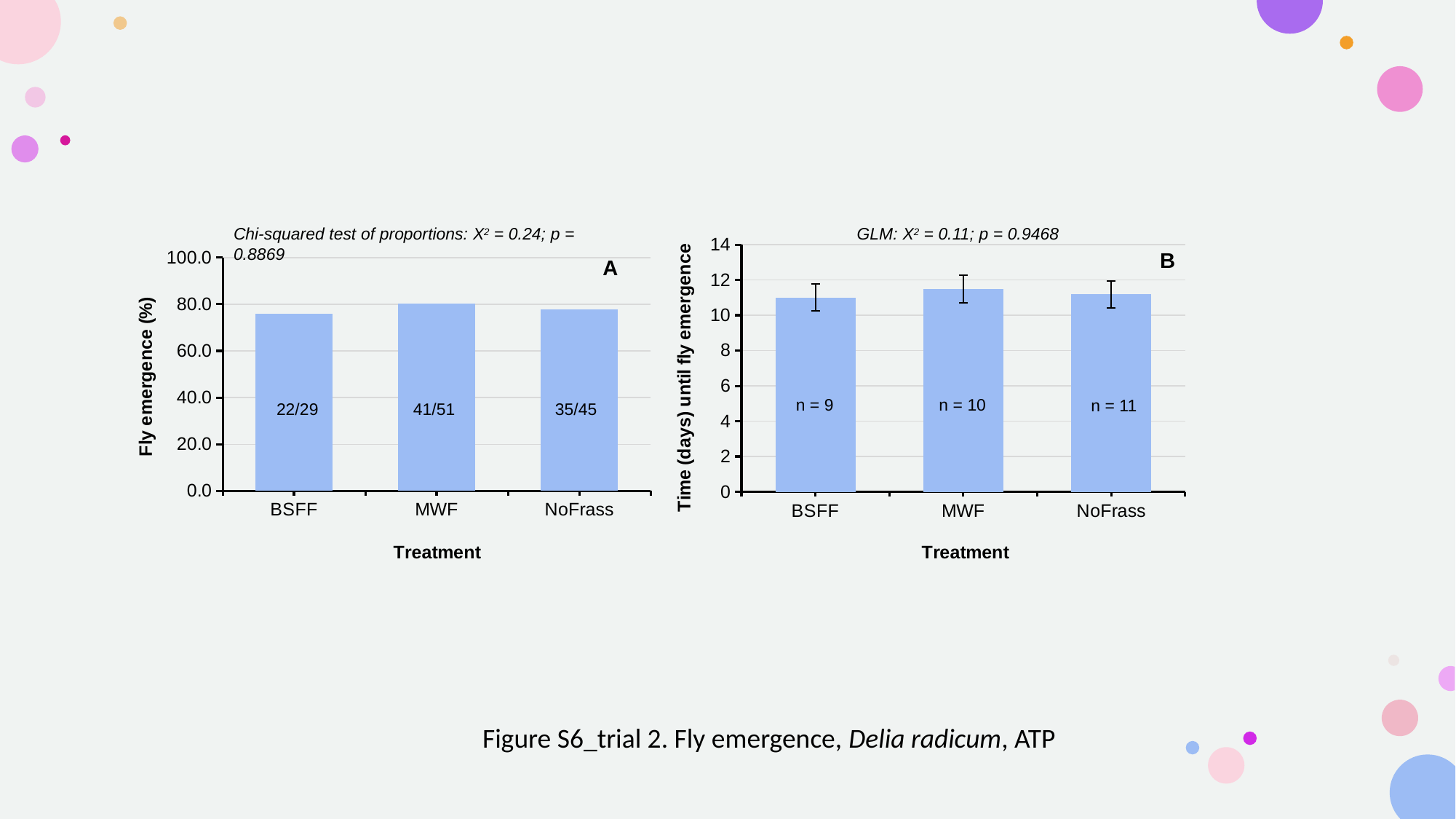

Chi-squared test of proportions: Χ2 = 0.24; p = 0.8869

### Chart

| Category |  |
|---|---|
| BSFF | 75.8620689655172 |
| MWF | 80.3921568627451 |
| NoFrass | 77.7777777777778 |
22/29
41/51
35/45
A
GLM: Χ2 = 0.11; p = 0.9468

### Chart

| Category |  |
|---|---|
| BSFF | 11.0 |
| MWF | 11.5 |
| NoFrass | 11.181818181818182 |
B
n = 9
n = 10
n = 11
Figure S6_trial 2. Fly emergence, Delia radicum, ATP